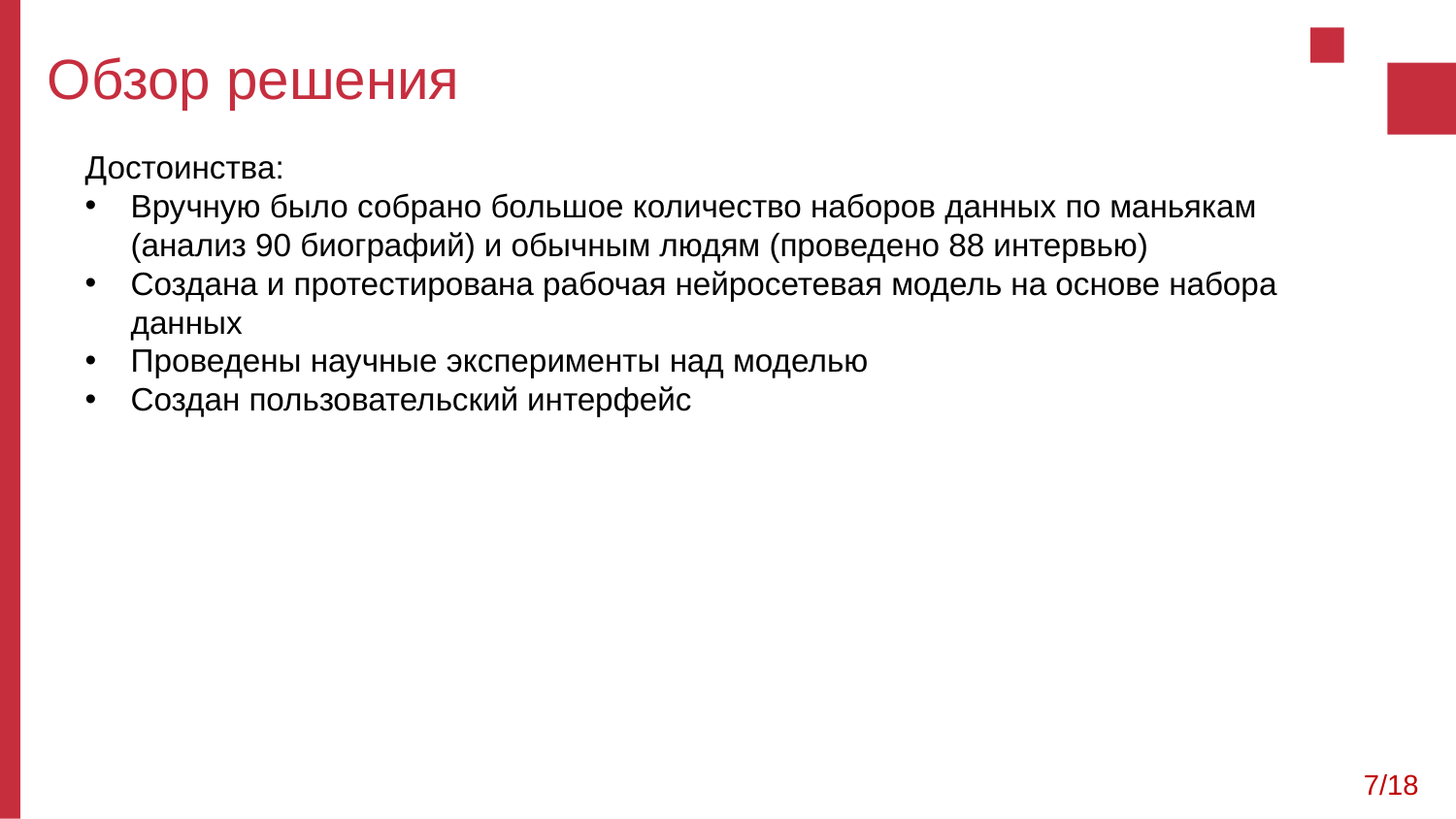

# Обзор решения
Достоинства:
Вручную было собрано большое количество наборов данных по маньякам (анализ 90 биографий) и обычным людям (проведено 88 интервью)
Создана и протестирована рабочая нейросетевая модель на основе набора данных
Проведены научные эксперименты над моделью
Создан пользовательский интерфейс

7/18